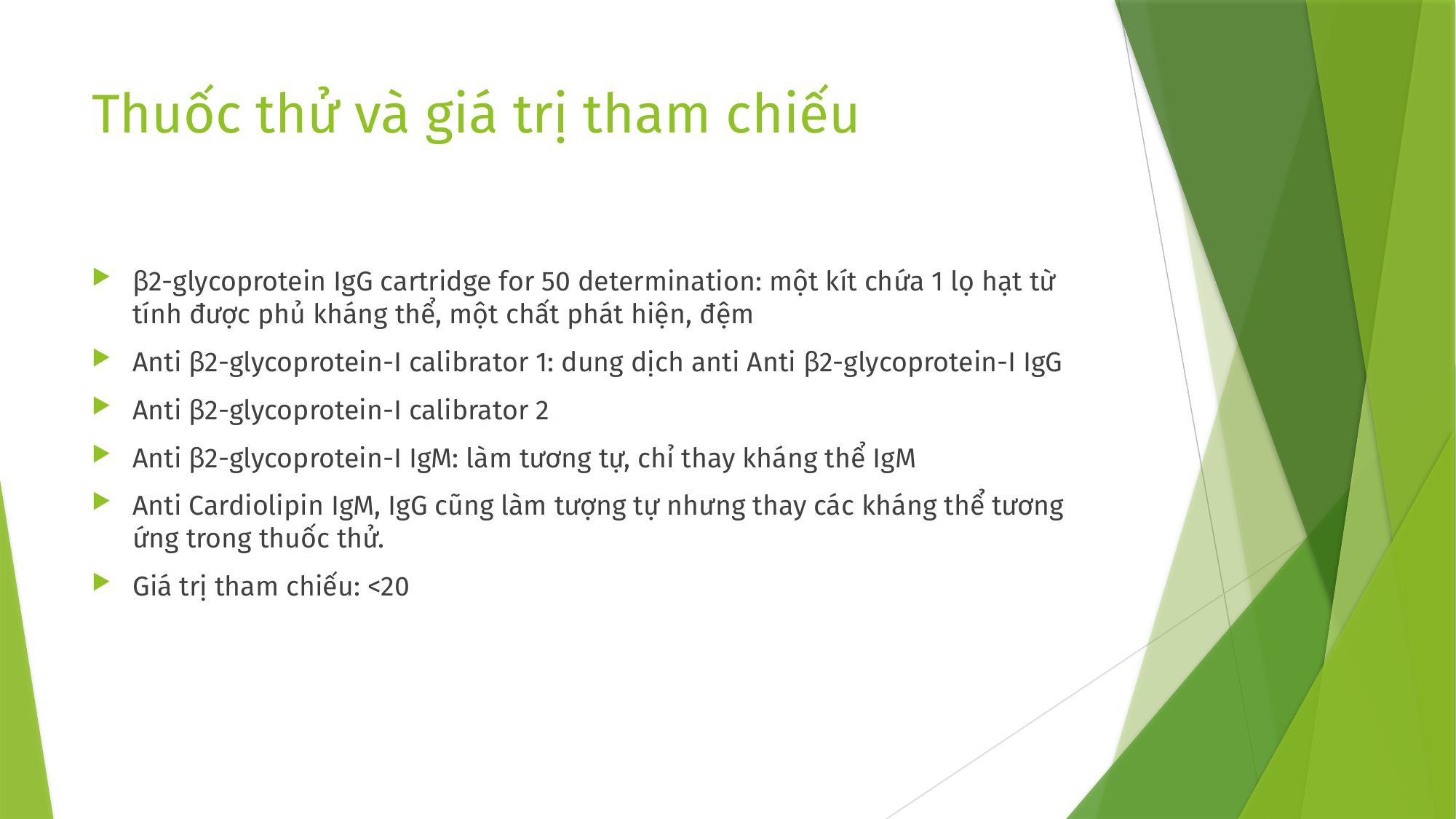

# Thuốc thử và giá trị tham chiếu
β2-glycoprotein IgG cartridge for 50 determination: một kít chứa 1 lọ hạt từ tính được phủ kháng thể, một chất phát hiện, đệm
Anti β2-glycoprotein-I calibrator 1: dung dịch anti Anti β2-glycoprotein-I IgG
Anti β2-glycoprotein-I calibrator 2
Anti β2-glycoprotein-I IgM: làm tương tự, chỉ thay kháng thể IgM
Anti Cardiolipin IgM, IgG cũng làm tượng tự nhưng thay các kháng thể tương ứng trong thuốc thử.
Giá trị tham chiếu: <20